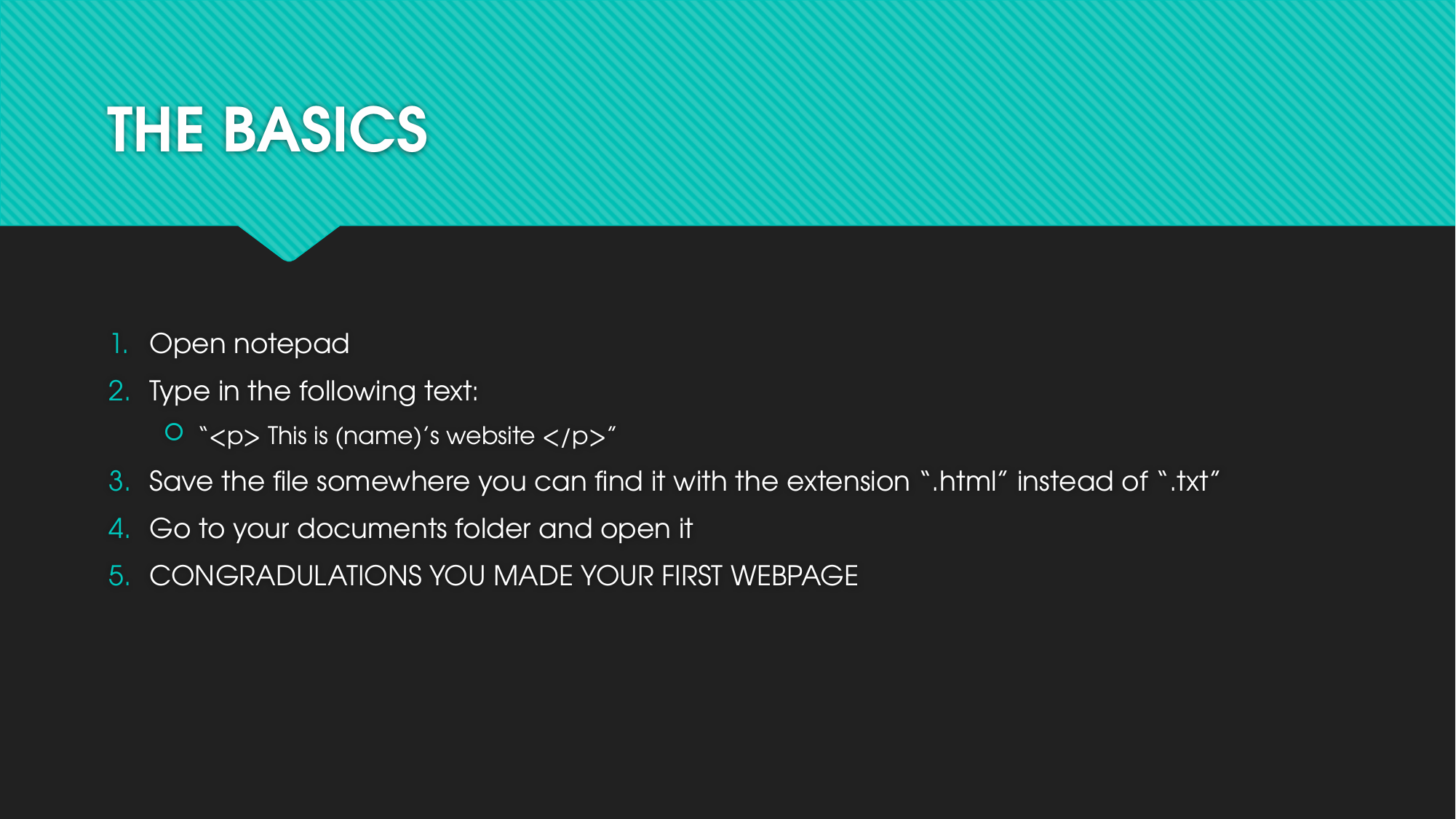

# THE BASICS
Open notepad
Type in the following text:
“<p> This is (name)’s website </p>”
Save the file somewhere you can find it with the extension “.html” instead of “.txt”
Go to your documents folder and open it
CONGRADULATIONS YOU MADE YOUR FIRST WEBPAGE